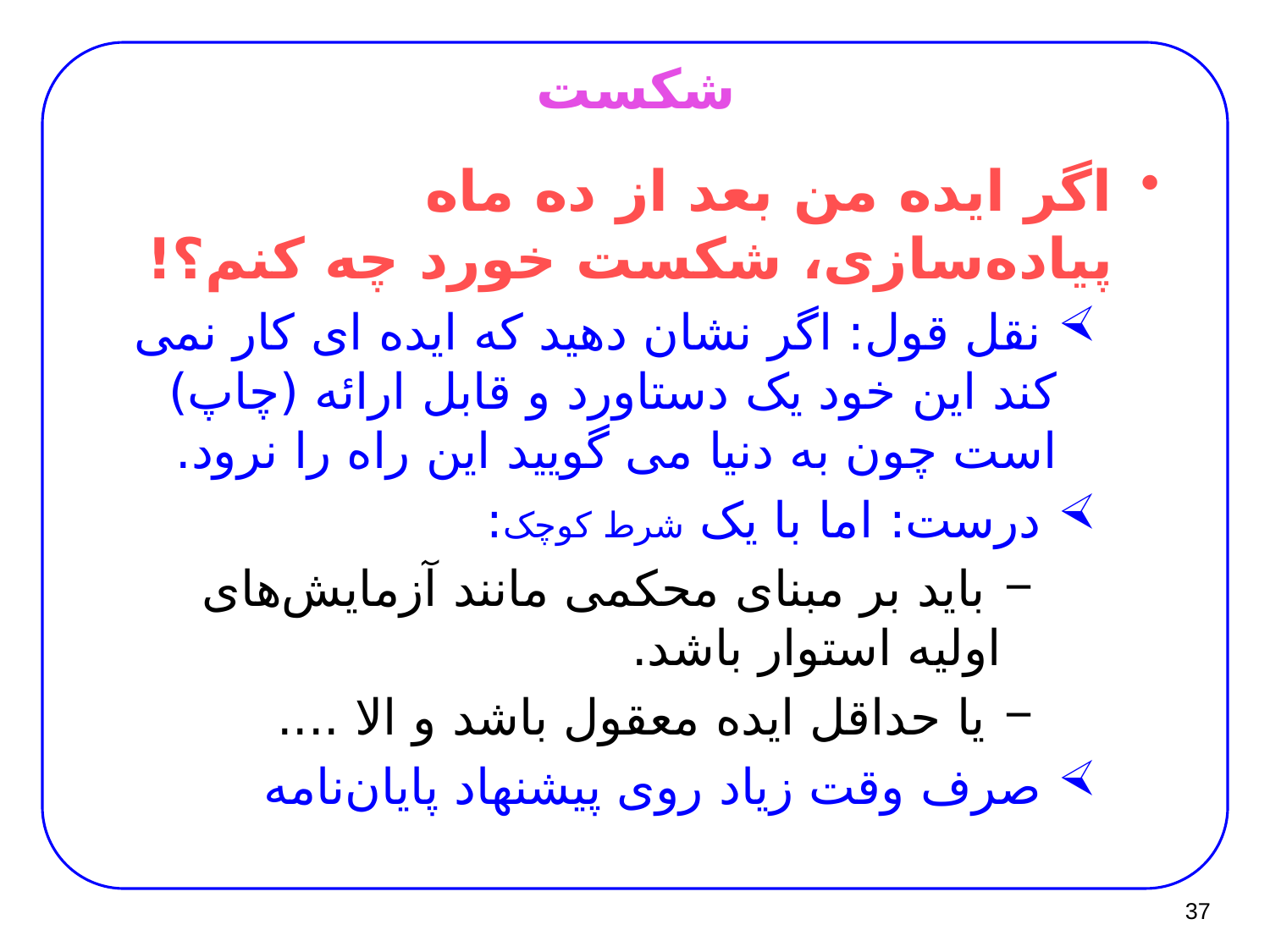

# شکست
اگر ایده من بعد از ده ماه پیاده‌سازی، شکست خورد چه کنم؟!
 نقل قول: اگر نشان دهید که ایده ای کار نمی کند این خود یک دستاورد و قابل ارائه (چاپ) است چون به دنیا می گویید این راه را نرود.
 درست: اما با یک شرط کوچک:
 باید بر مبنای محکمی مانند آزمایش‌های اولیه استوار باشد.
 یا حداقل ایده معقول باشد و الا ....
 صرف وقت زیاد روی پیشنهاد پایان‌نامه

37